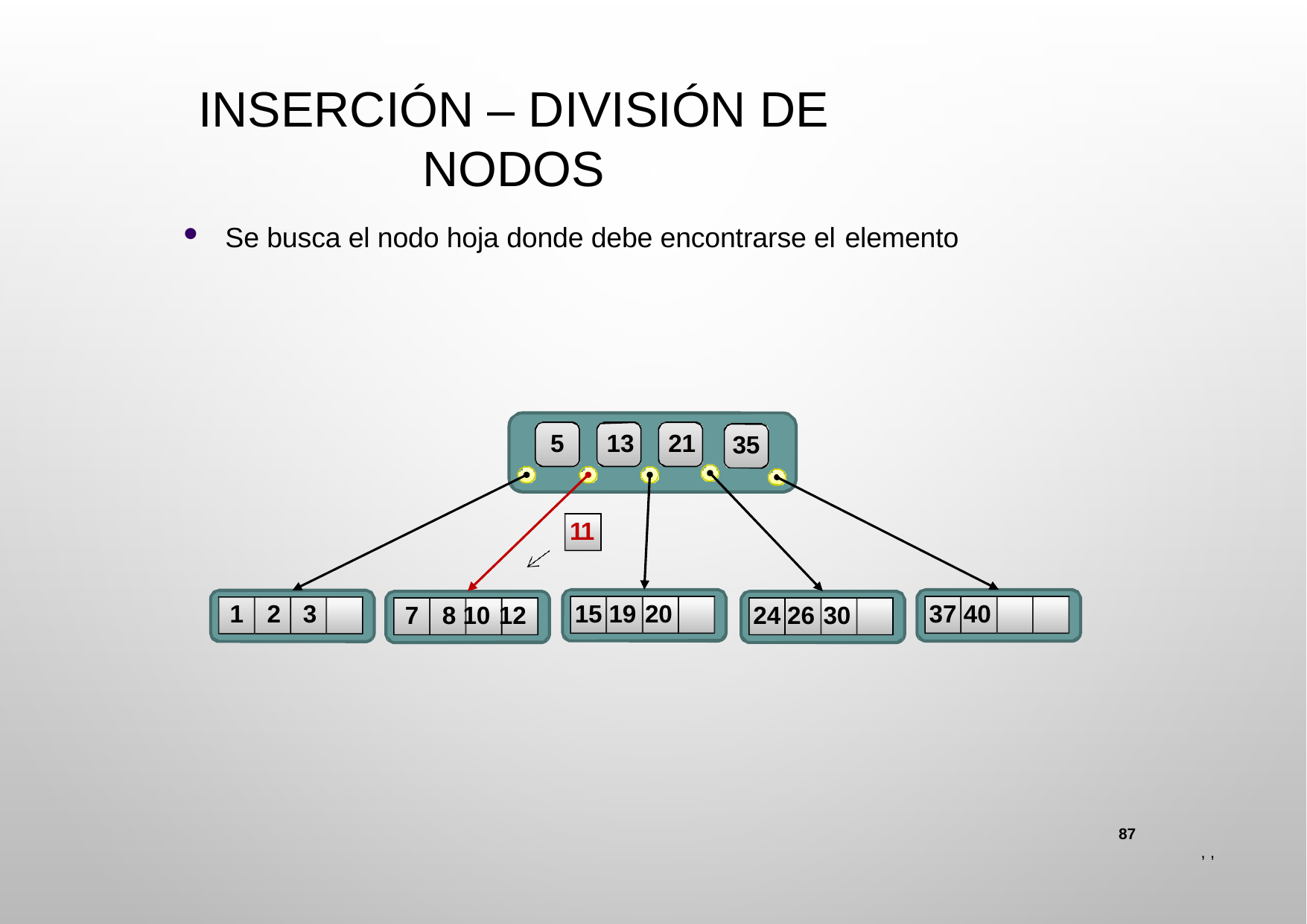

# Inserción – División de nodos
Se busca el nodo hoja donde debe encontrarse el elemento

5	13	21
35

11

15 19 20
37 40
1	2	3
7	8 10 12
24 26 30
87

 , ,